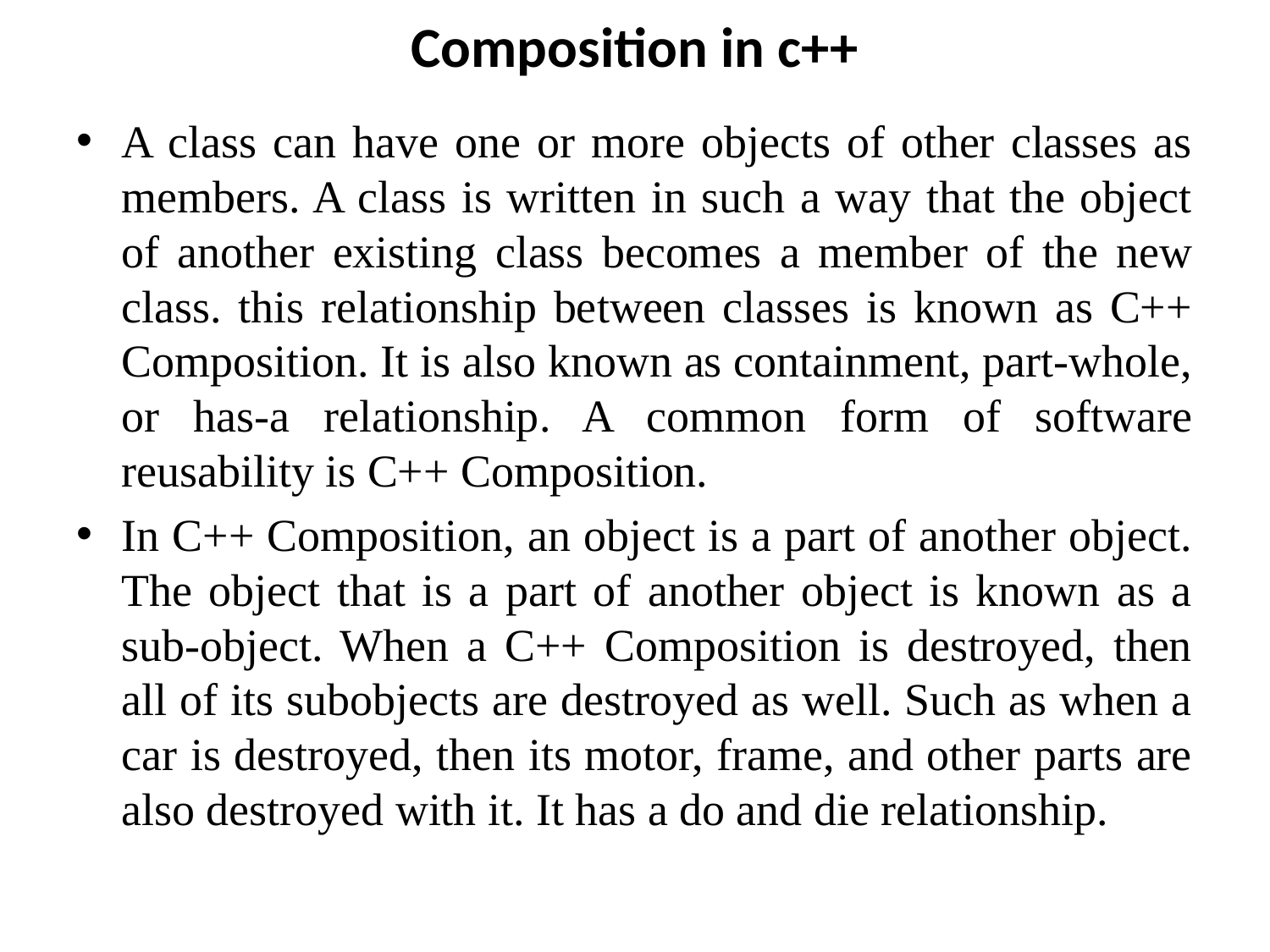

# Composition in c++
A class can have one or more objects of other classes as members. A class is written in such a way that the object of another existing class becomes a member of the new class. this relationship between classes is known as C++ Composition. It is also known as containment, part-whole, or has-a relationship. A common form of software reusability is C++ Composition.
In C++ Composition, an object is a part of another object. The object that is a part of another object is known as a sub-object. When a C++ Composition is destroyed, then all of its subobjects are destroyed as well. Such as when a car is destroyed, then its motor, frame, and other parts are also destroyed with it. It has a do and die relationship.